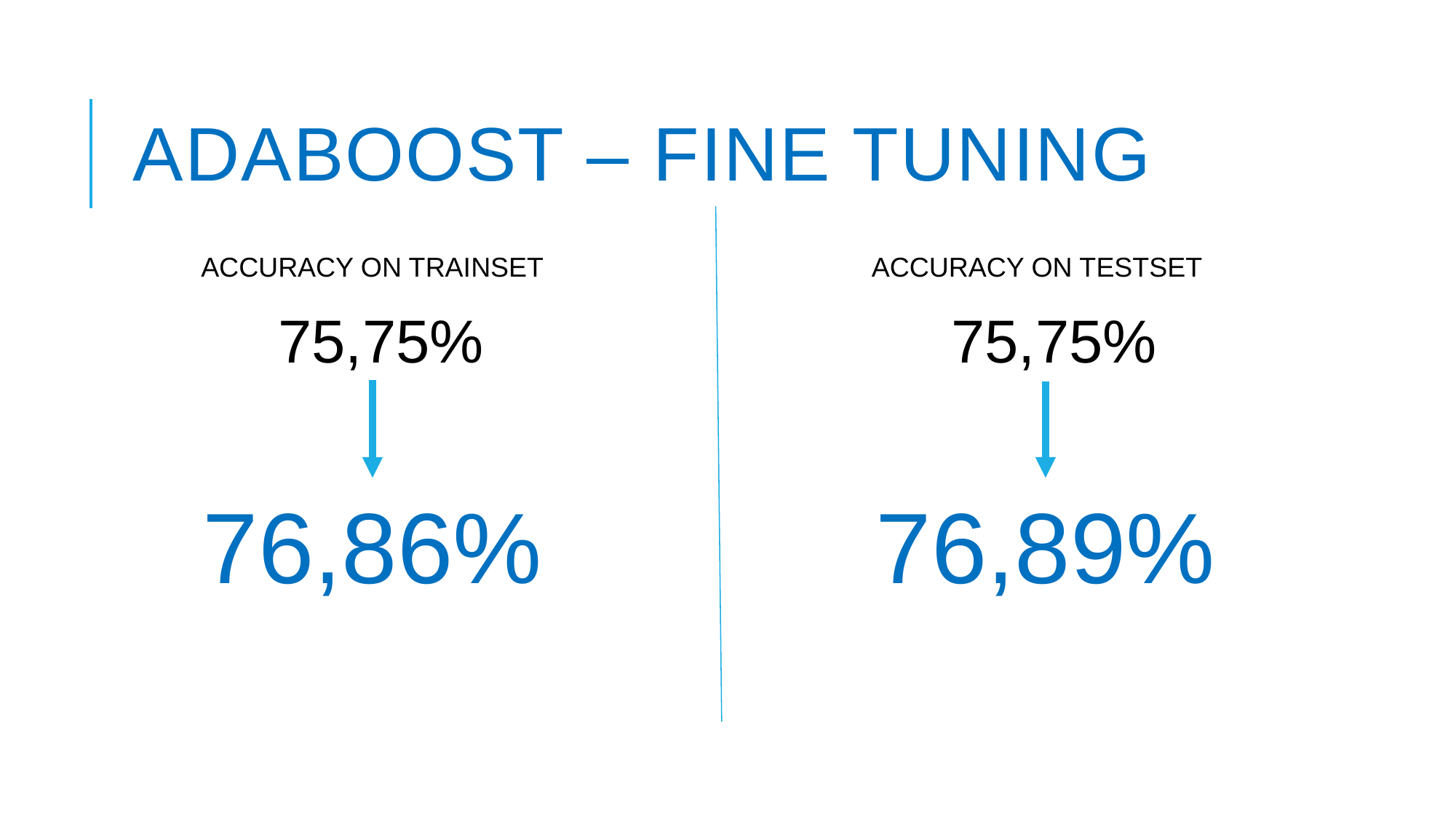

# ADABOOST – fine tuning
ACCURACY ON TRAINSET
ACCURACY ON TESTSET
 75,75%
 75,75%
76,86%
76,89%